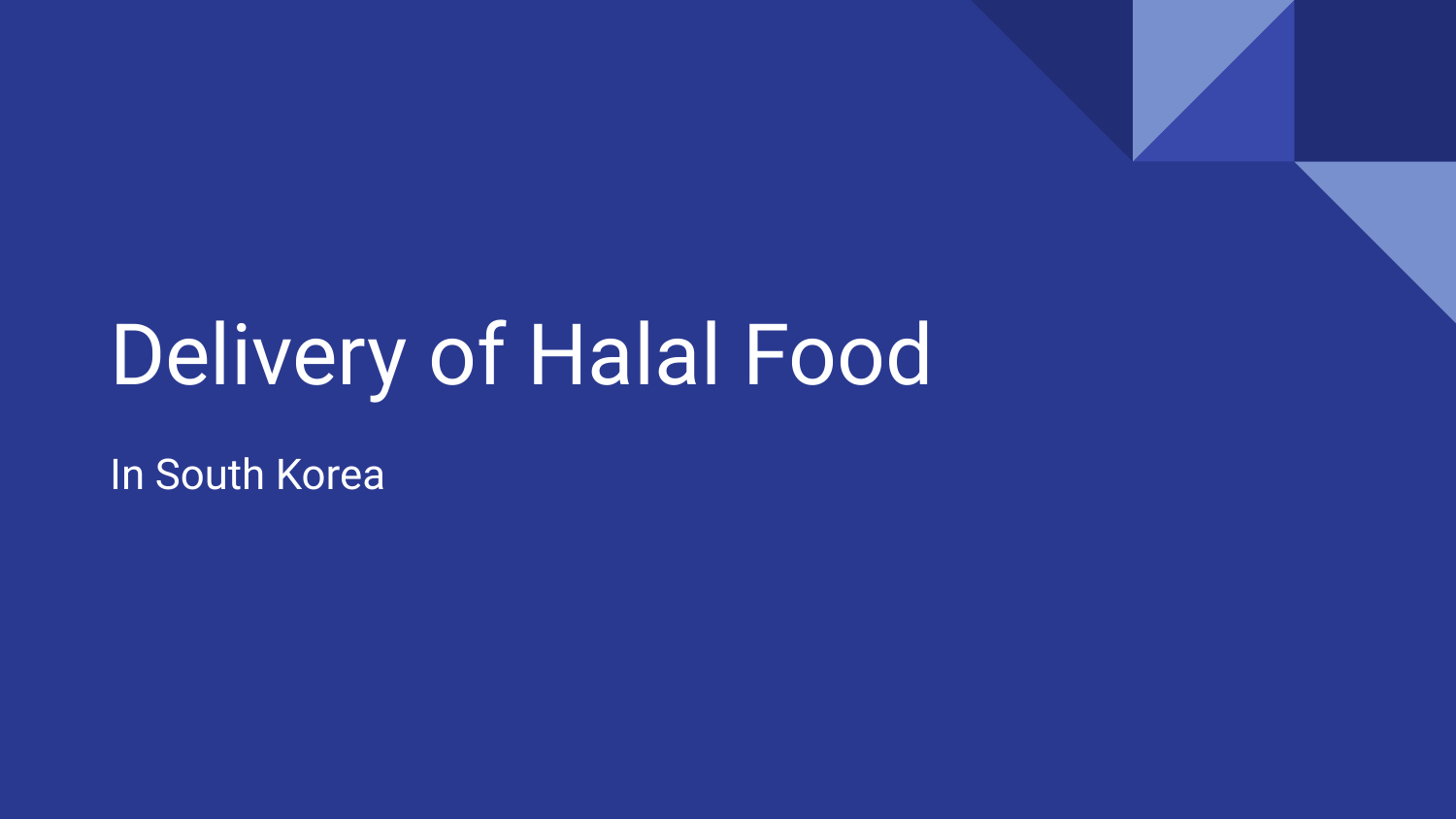

# Delivery of Halal Food
In South Korea